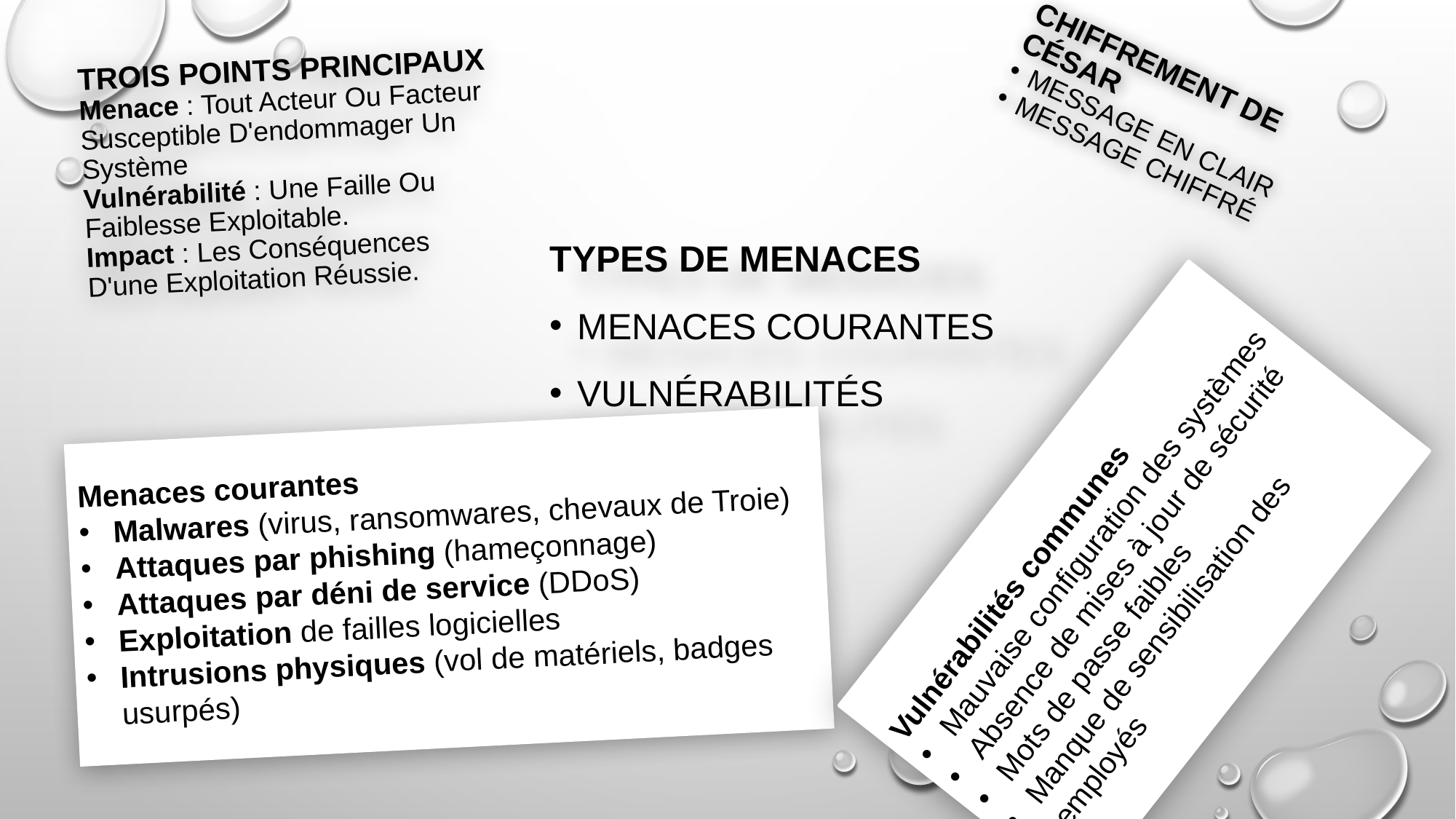

# Trois points principaux Menace : Tout Acteur Ou Facteur Susceptible D'endommager Un Système Vulnérabilité : Une Faille Ou Faiblesse Exploitable. Impact : Les Conséquences D'une Exploitation Réussie.
ChiFFrement de césar
Message en clair
Message chiFFré
Types de menaces
Menaces courantes
Vulnérabilités communes
Vulnérabilités communes
Mauvaise configuration des systèmes
Absence de mises à jour de sécurité
Mots de passe faibles
Manque de sensibilisation des employés
Menaces courantes
Malwares (virus, ransomwares, chevaux de Troie)
Attaques par phishing (hameçonnage)
Attaques par déni de service (DDoS)
Exploitation de failles logicielles
Intrusions physiques (vol de matériels, badges usurpés)